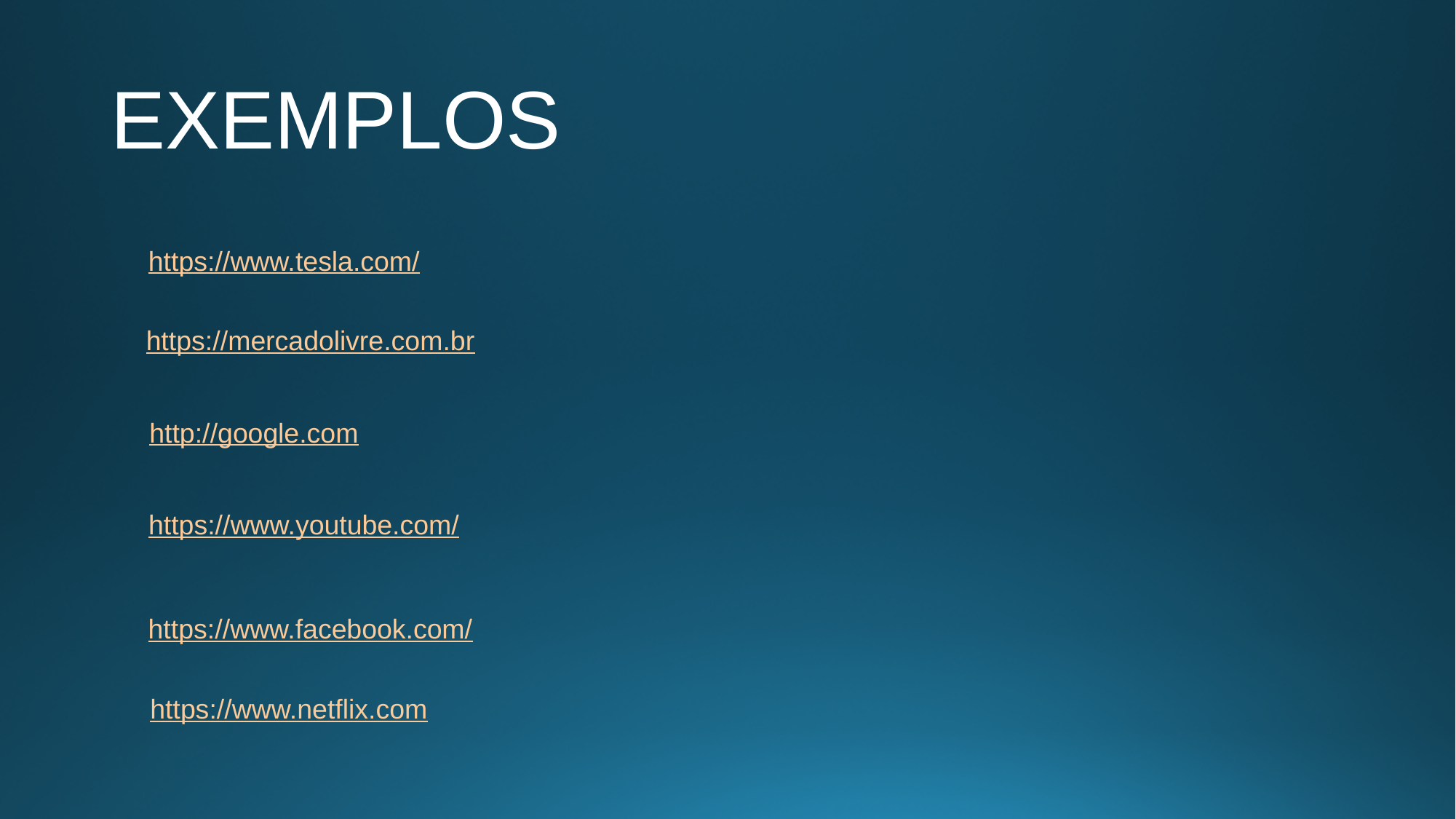

# EXEMPLOS
https://www.tesla.com/
https://mercadolivre.com.br
http://google.com
https://www.youtube.com/
https://www.facebook.com/
https://www.netflix.com